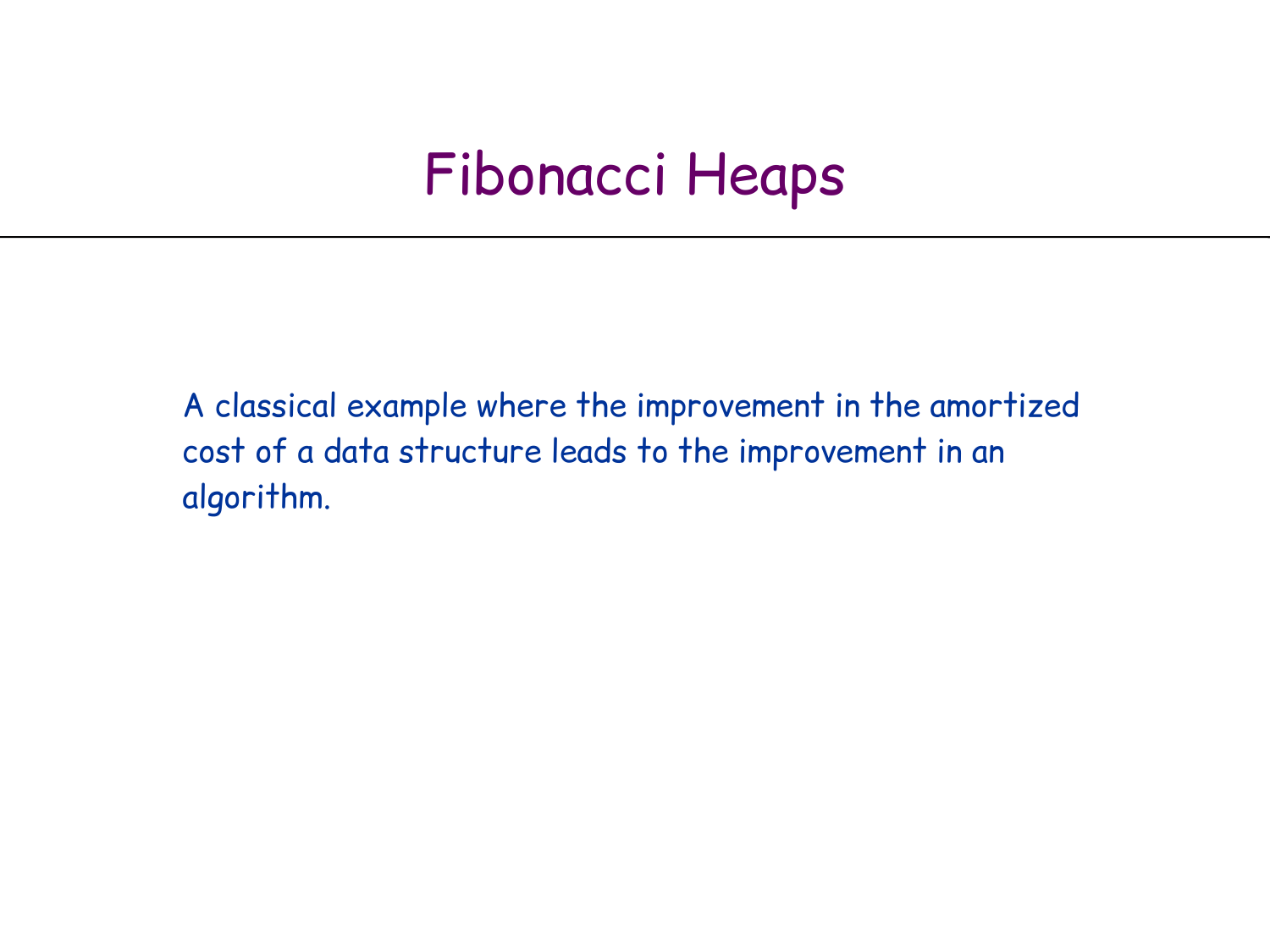

# Fibonacci Heaps
A classical example where the improvement in the amortized cost of a data structure leads to the improvement in an algorithm.